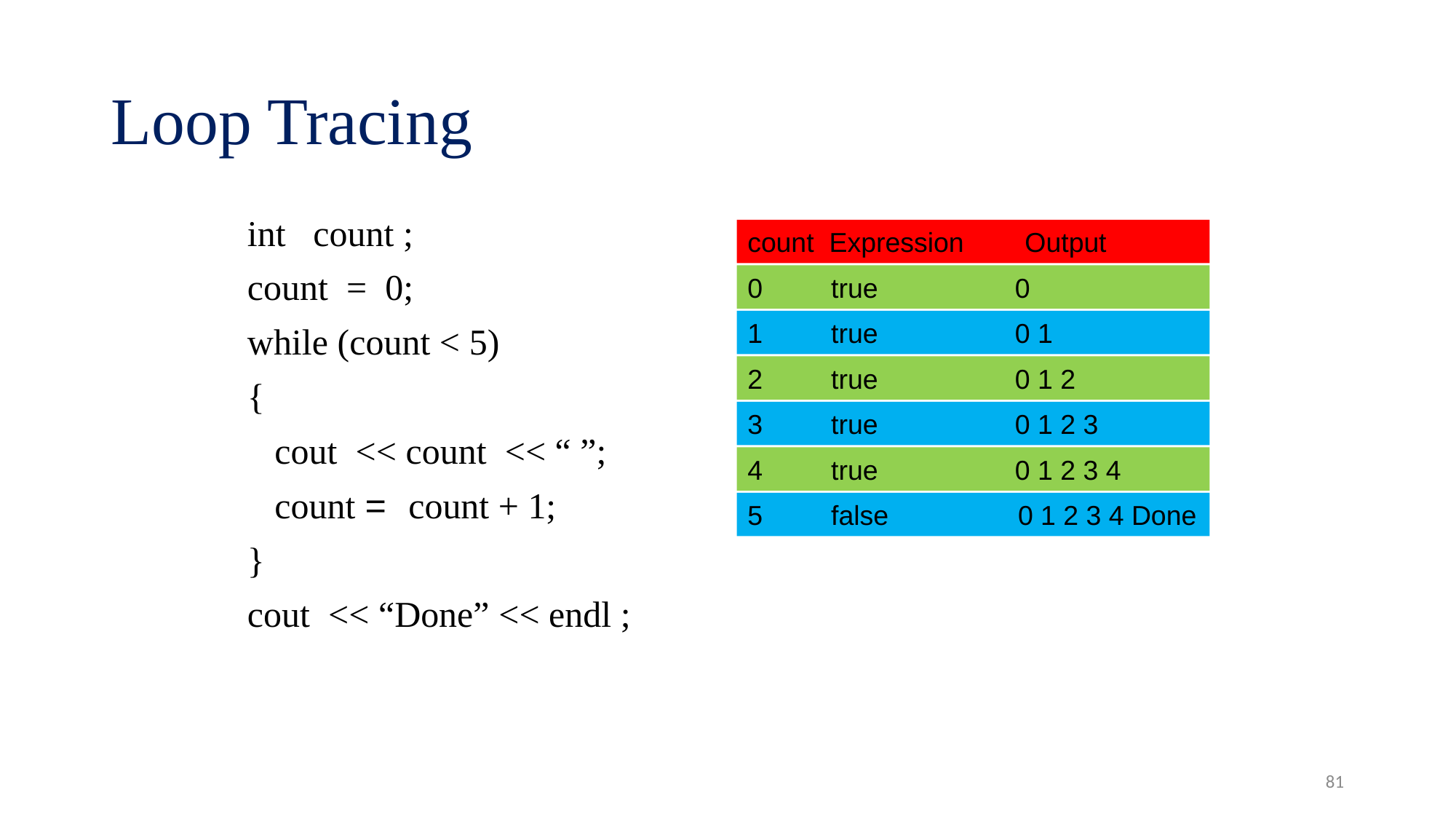

# Loop Tracing
int   count ;
count  =  0;
while (count < 5)
{
	cout  << count  << “ ”;
	count = count + 1;
}
cout  << “Done” << endl ;

count  Expression        Output
0         true                  0
1         true                  0 1
2         true                  0 1 2
3         true                  0 1 2 3
4         true                  0 1 2 3 4
5         false                 0 1 2 3 4 Done
81